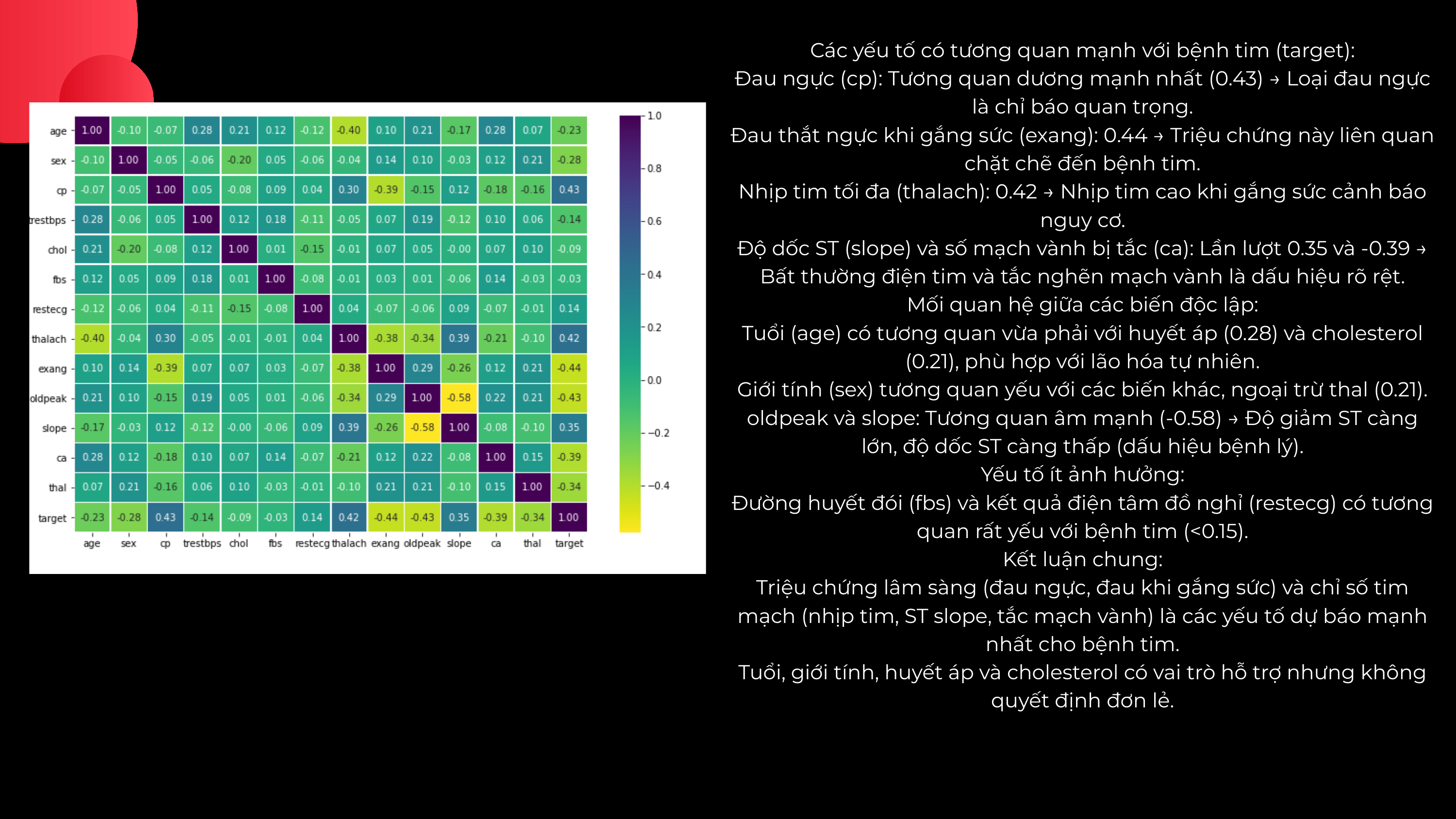

Các yếu tố có tương quan mạnh với bệnh tim (target):
Đau ngực (cp): Tương quan dương mạnh nhất (0.43) → Loại đau ngực là chỉ báo quan trọng.
Đau thắt ngực khi gắng sức (exang): 0.44 → Triệu chứng này liên quan chặt chẽ đến bệnh tim.
Nhịp tim tối đa (thalach): 0.42 → Nhịp tim cao khi gắng sức cảnh báo nguy cơ.
Độ dốc ST (slope) và số mạch vành bị tắc (ca): Lần lượt 0.35 và -0.39 → Bất thường điện tim và tắc nghẽn mạch vành là dấu hiệu rõ rệt.
Mối quan hệ giữa các biến độc lập:
Tuổi (age) có tương quan vừa phải với huyết áp (0.28) và cholesterol (0.21), phù hợp với lão hóa tự nhiên.
Giới tính (sex) tương quan yếu với các biến khác, ngoại trừ thal (0.21).
oldpeak và slope: Tương quan âm mạnh (-0.58) → Độ giảm ST càng lớn, độ dốc ST càng thấp (dấu hiệu bệnh lý).
Yếu tố ít ảnh hưởng:
Đường huyết đói (fbs) và kết quả điện tâm đồ nghỉ (restecg) có tương quan rất yếu với bệnh tim (<0.15).
Kết luận chung:
Triệu chứng lâm sàng (đau ngực, đau khi gắng sức) và chỉ số tim mạch (nhịp tim, ST slope, tắc mạch vành) là các yếu tố dự báo mạnh nhất cho bệnh tim.
Tuổi, giới tính, huyết áp và cholesterol có vai trò hỗ trợ nhưng không quyết định đơn lẻ.